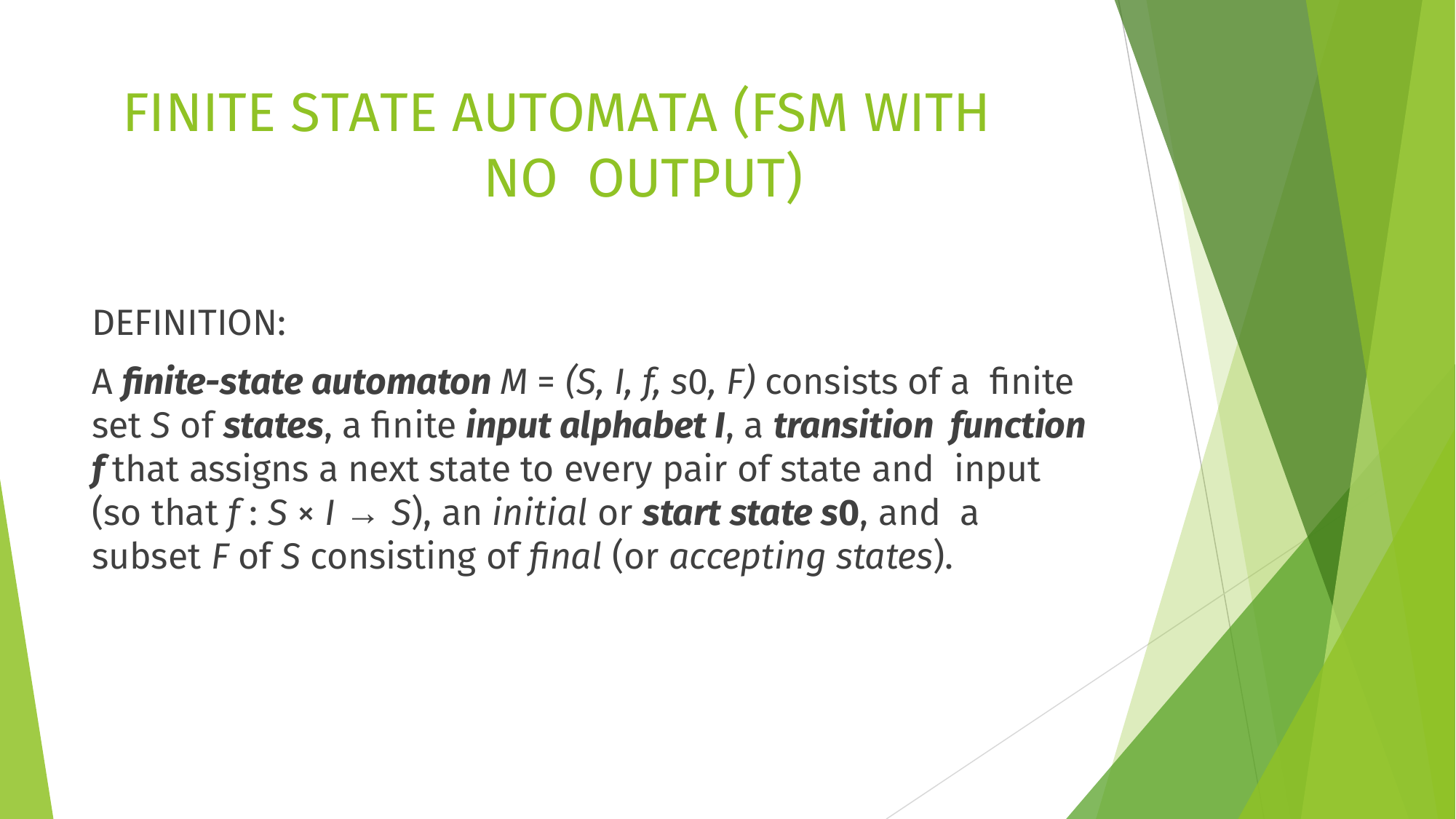

# FINITE STATE AUTOMATA (FSM WITH NO  OUTPUT)
DEFINITION:
A finite-state automaton M = (S, I, f, s0, F) consists of a  finite set S of states, a finite input alphabet I, a transition  function f that assigns a next state to every pair of state and  input (so that f : S × I → S), an initial or start state s0, and  a subset F of S consisting of final (or accepting states).